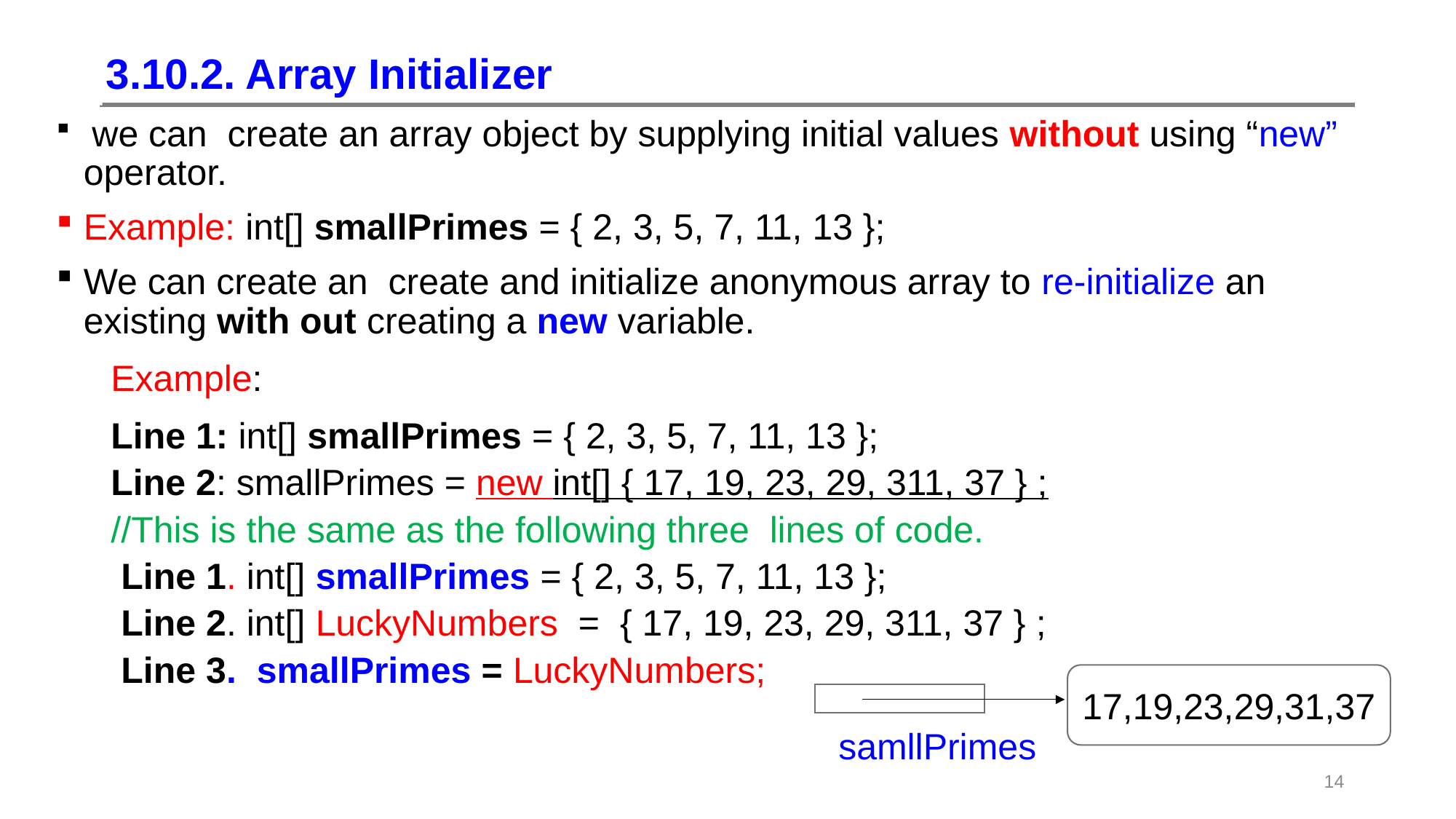

# 3.10.2. Array Initializer
 we can  create an array object by supplying initial values without using “new” operator.
Example: int[] smallPrimes = { 2, 3, 5, 7, 11, 13 };
We can create an  create and initialize anonymous array to re-initialize an existing with out creating a new variable.
Example:
Line 1: int[] smallPrimes = { 2, 3, 5, 7, 11, 13 };
Line 2: smallPrimes = new int[] { 17, 19, 23, 29, 311, 37 } ;
//This is the same as the following three  lines of code.
 Line 1. int[] smallPrimes = { 2, 3, 5, 7, 11, 13 };
 Line 2. int[] LuckyNumbers  =  { 17, 19, 23, 29, 311, 37 } ;
 Line 3.  smallPrimes = LuckyNumbers;
17,19,23,29,31,37

samllPrimes
14